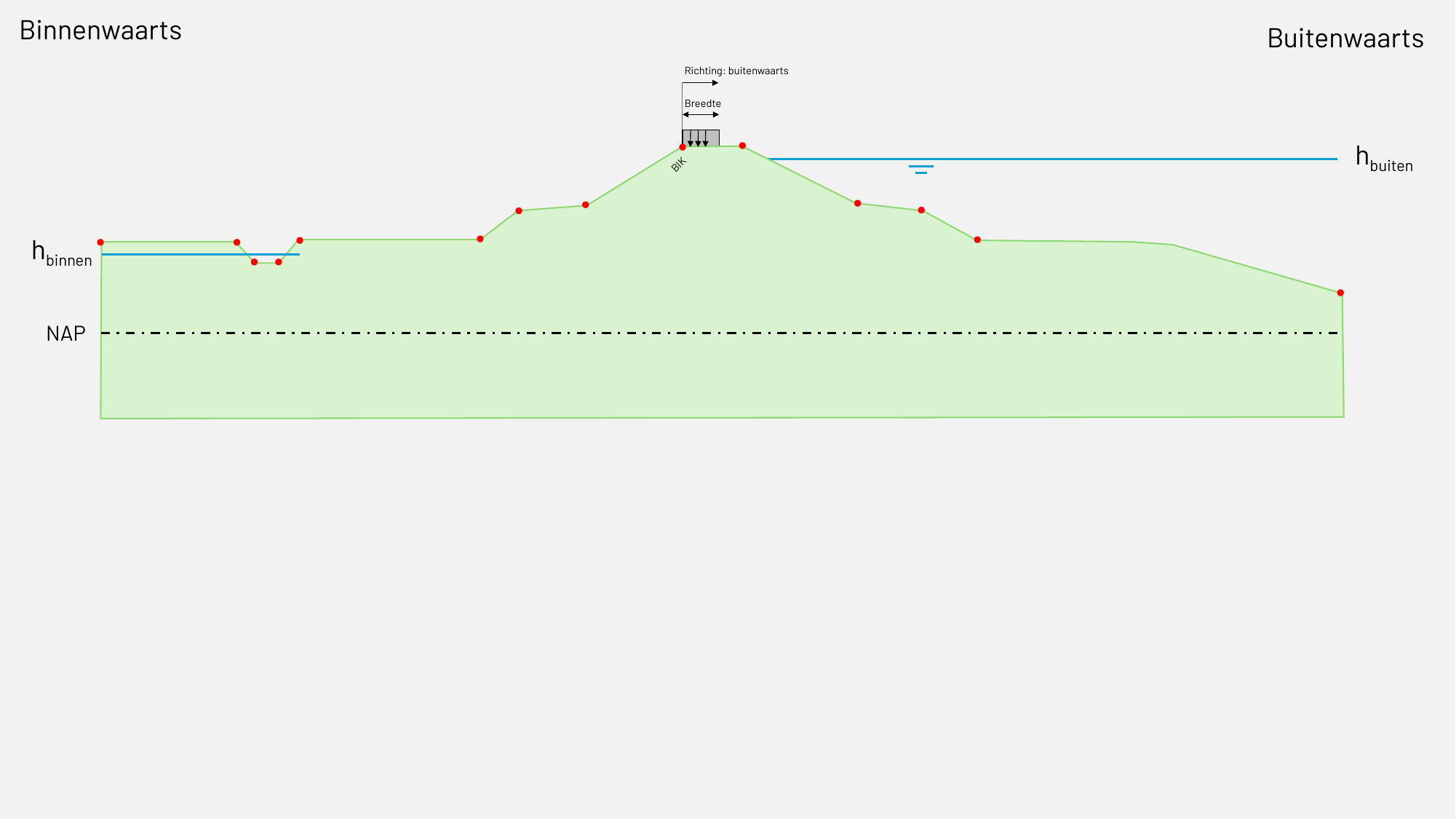

Binnenwaarts
Buitenwaarts
Richting: buitenwaarts
Breedte

hbuiten

BIK

hbinnen

NAP